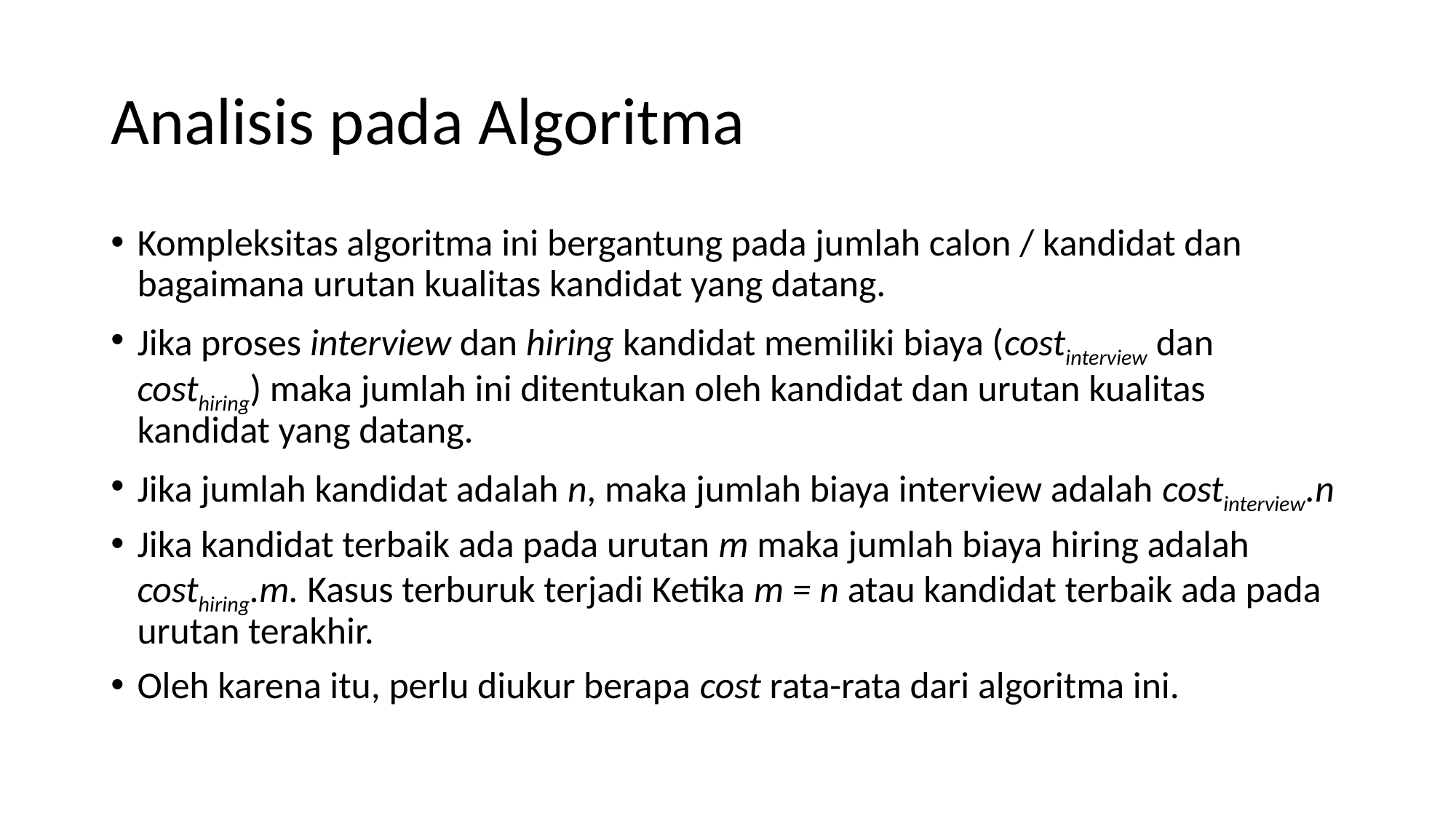

# Analisis pada Algoritma
Kompleksitas algoritma ini bergantung pada jumlah calon / kandidat dan bagaimana urutan kualitas kandidat yang datang.
Jika proses interview dan hiring kandidat memiliki biaya (costinterview dan costhiring) maka jumlah ini ditentukan oleh kandidat dan urutan kualitas kandidat yang datang.
Jika jumlah kandidat adalah n, maka jumlah biaya interview adalah costinterview.n
Jika kandidat terbaik ada pada urutan m maka jumlah biaya hiring adalah costhiring.m. Kasus terburuk terjadi Ketika m = n atau kandidat terbaik ada pada urutan terakhir.
Oleh karena itu, perlu diukur berapa cost rata-rata dari algoritma ini.